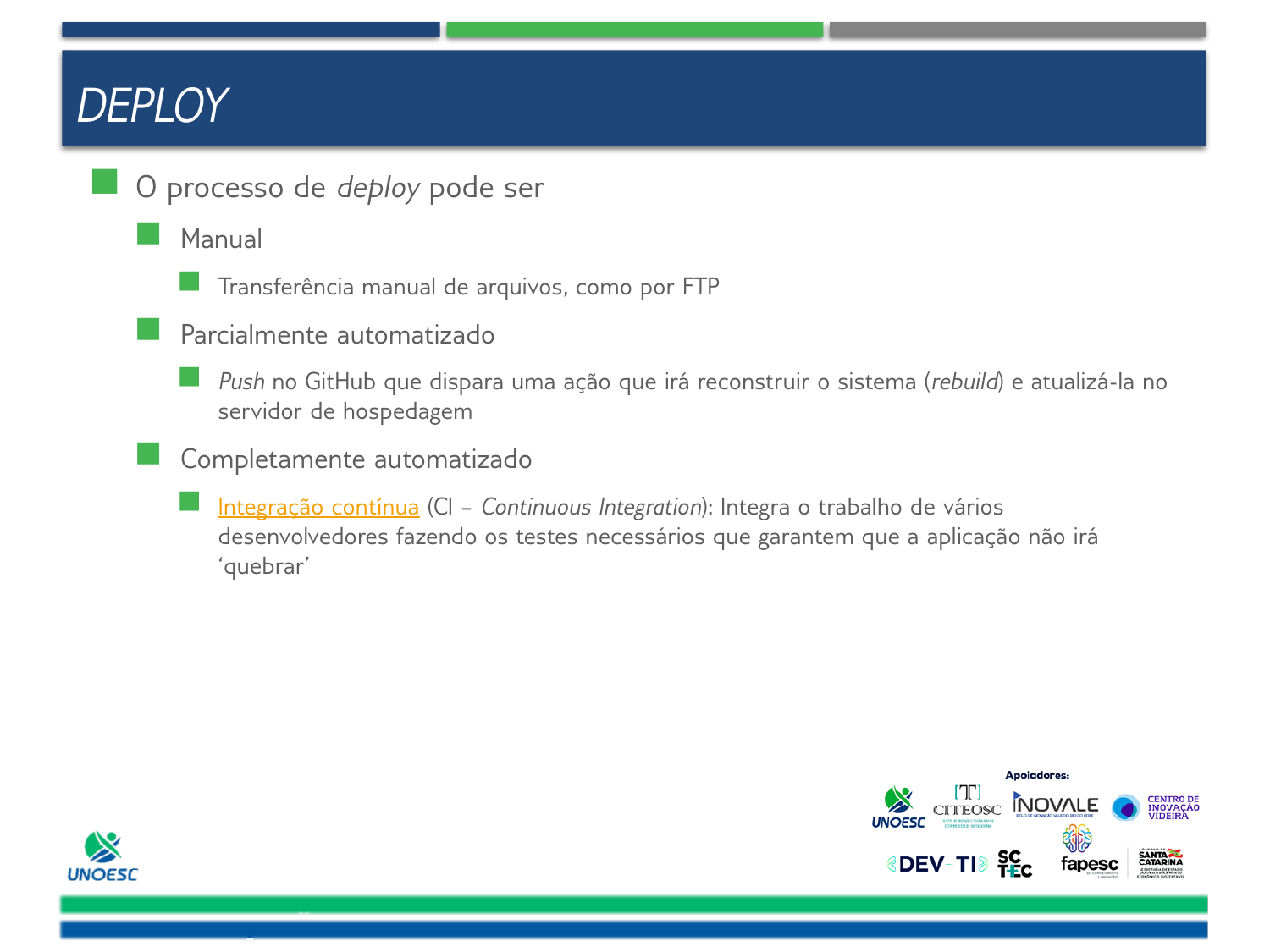

# Deploy
O processo de deploy pode ser
Manual
Transferência manual de arquivos, como por FTP
Parcialmente automatizado
Push no GitHub que dispara uma ação que irá reconstruir o sistema (rebuild) e atualizá-la no servidor de hospedagem
Completamente automatizado
Integração contínua (CI – Continuous Integration): Integra o trabalho de vários desenvolvedores fazendo os testes necessários que garantem que a aplicação não irá ‘quebrar’